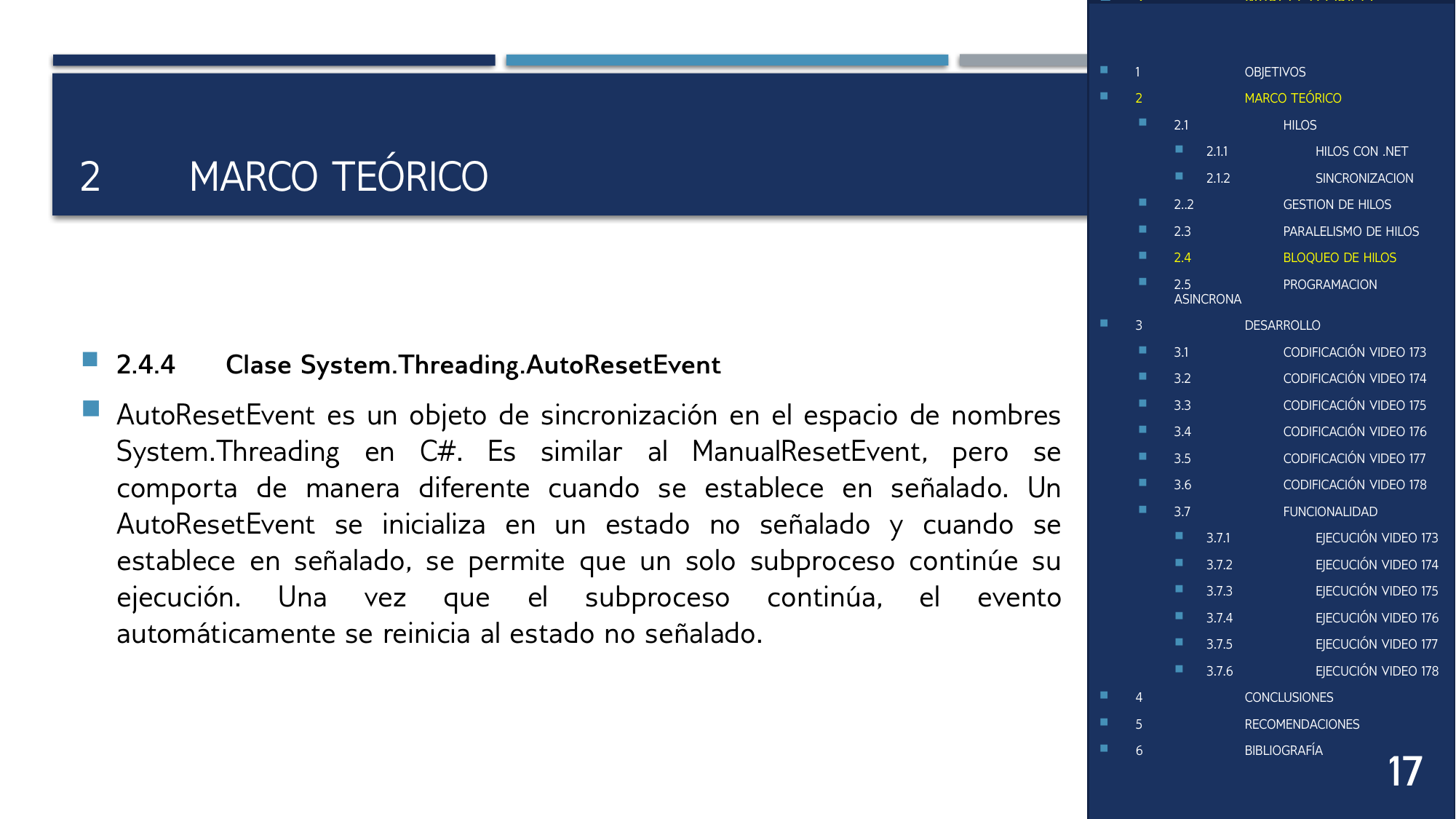

1	OBJETIVO
2	MARCO TEÓRICO
2.1	HILOS
2..2	PATRÓN MVC
3	DESARROLLO
3.1	CODIFICACIÓN VIDEO 173
3.2	CODIFICACIÓN VIDEO 174
3.3	CODIFICACIÓN VIDEO 175
3.4	CODIFICACIÓN VIDEO 176
3.5	CODIFICACIÓN VIDEO 177
3.6	CODIFICACIÓN VIDEO 178
3.7	FUNCIONALIDAD
3.7.1	EJECUCIÓN VIDEO 173
3.7.2	EJECUCIÓN VIDEO 174
3.7.3	EJECUCIÓN VIDEO 175
3.7.3	EJECUCIÓN VIDEO 176
3.7.3	EJECUCIÓN VIDEO 177
3.7.3	EJECUCIÓN VIDEO 178
4	CONCLUSIONES
5	RECOMENDACIONES
6	BIBLIOGRAFÍA
1	OBJETIVOS
2	MARCO TEÓRICO
2.1	HILOS
2.1.1	HILOS CON .NET
2.1.2	SINCRONIZACION
2..2	GESTION DE HILOS
2.3	PARALELISMO DE HILOS
2.4	BLOQUEO DE HILOS
2.5	PROGRAMACION ASINCRONA
3	DESARROLLO
3.1	CODIFICACIÓN VIDEO 173
3.2	CODIFICACIÓN VIDEO 174
3.3	CODIFICACIÓN VIDEO 175
3.4	CODIFICACIÓN VIDEO 176
3.5	CODIFICACIÓN VIDEO 177
3.6	CODIFICACIÓN VIDEO 178
3.7	FUNCIONALIDAD
3.7.1	EJECUCIÓN VIDEO 173
3.7.2	EJECUCIÓN VIDEO 174
3.7.3	EJECUCIÓN VIDEO 175
3.7.4	EJECUCIÓN VIDEO 176
3.7.5	EJECUCIÓN VIDEO 177
3.7.6	EJECUCIÓN VIDEO 178
4	CONCLUSIONES
5	RECOMENDACIONES
6	BIBLIOGRAFÍA
# 2	Marco teórico
2.4.4	Clase System.Threading.AutoResetEvent
AutoResetEvent es un objeto de sincronización en el espacio de nombres System.Threading en C#. Es similar al ManualResetEvent, pero se comporta de manera diferente cuando se establece en señalado. Un AutoResetEvent se inicializa en un estado no señalado y cuando se establece en señalado, se permite que un solo subproceso continúe su ejecución. Una vez que el subproceso continúa, el evento automáticamente se reinicia al estado no señalado.
17
14